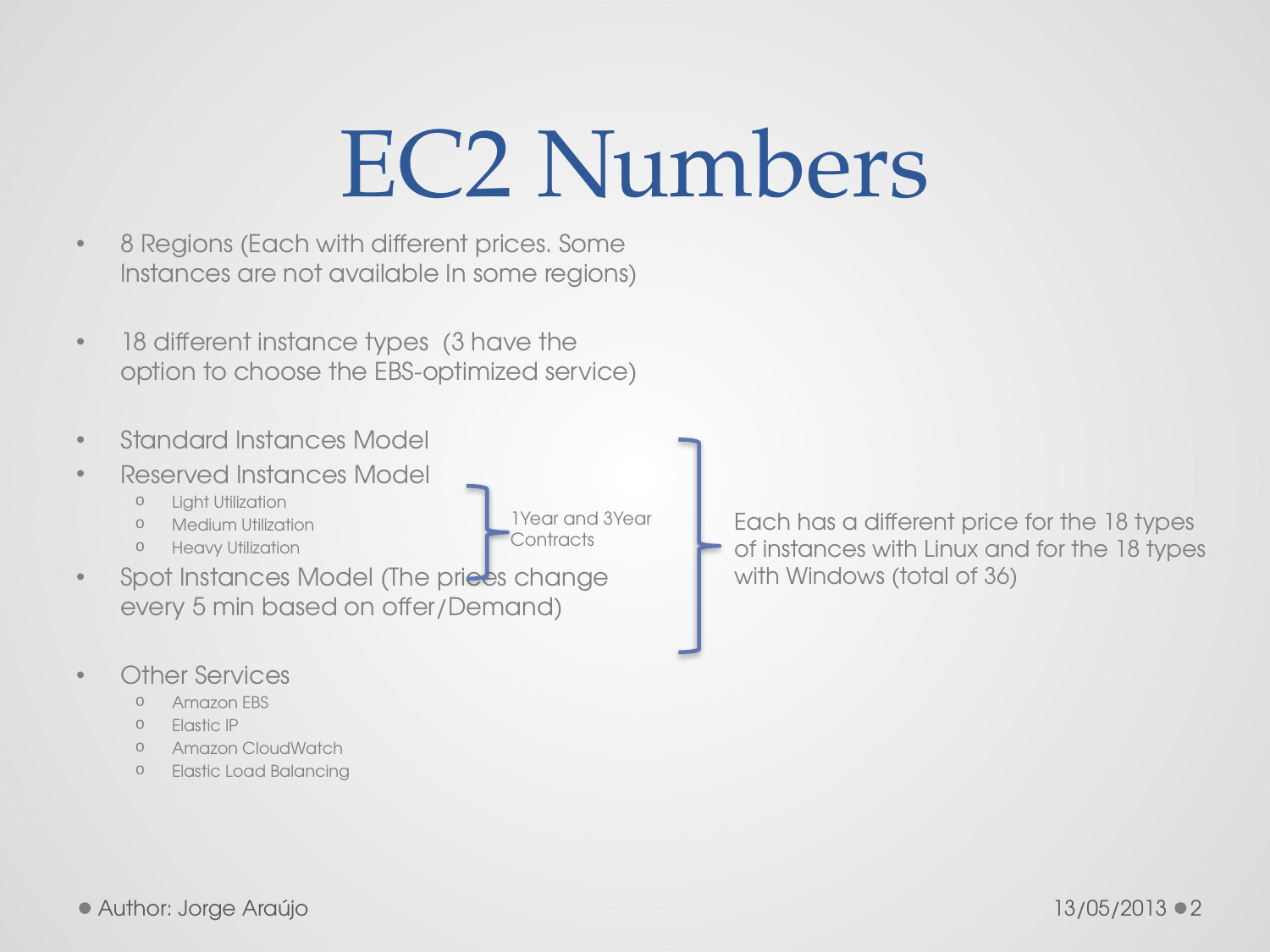

# EC2 Numbers
8 Regions (Each with different prices. Some Instances are not available In some regions)

18 different instance types  (3 have the option to choose the EBS-optimized service)

Standard Instances Model
Reserved Instances Model
Light Utilization
Medium Utilization
Heavy Utilization
Spot Instances Model (The prices change every 5 min based on offer/Demand)

Other Services
Amazon EBS
Elastic IP
Amazon CloudWatch
Elastic Load Balancing

1Year and 3Year Contracts
Each has a different price for the 18 types of instances with Linux and for the 18 types with Windows (total of 36)
Author: Jorge Araújo
13/05/2013
2